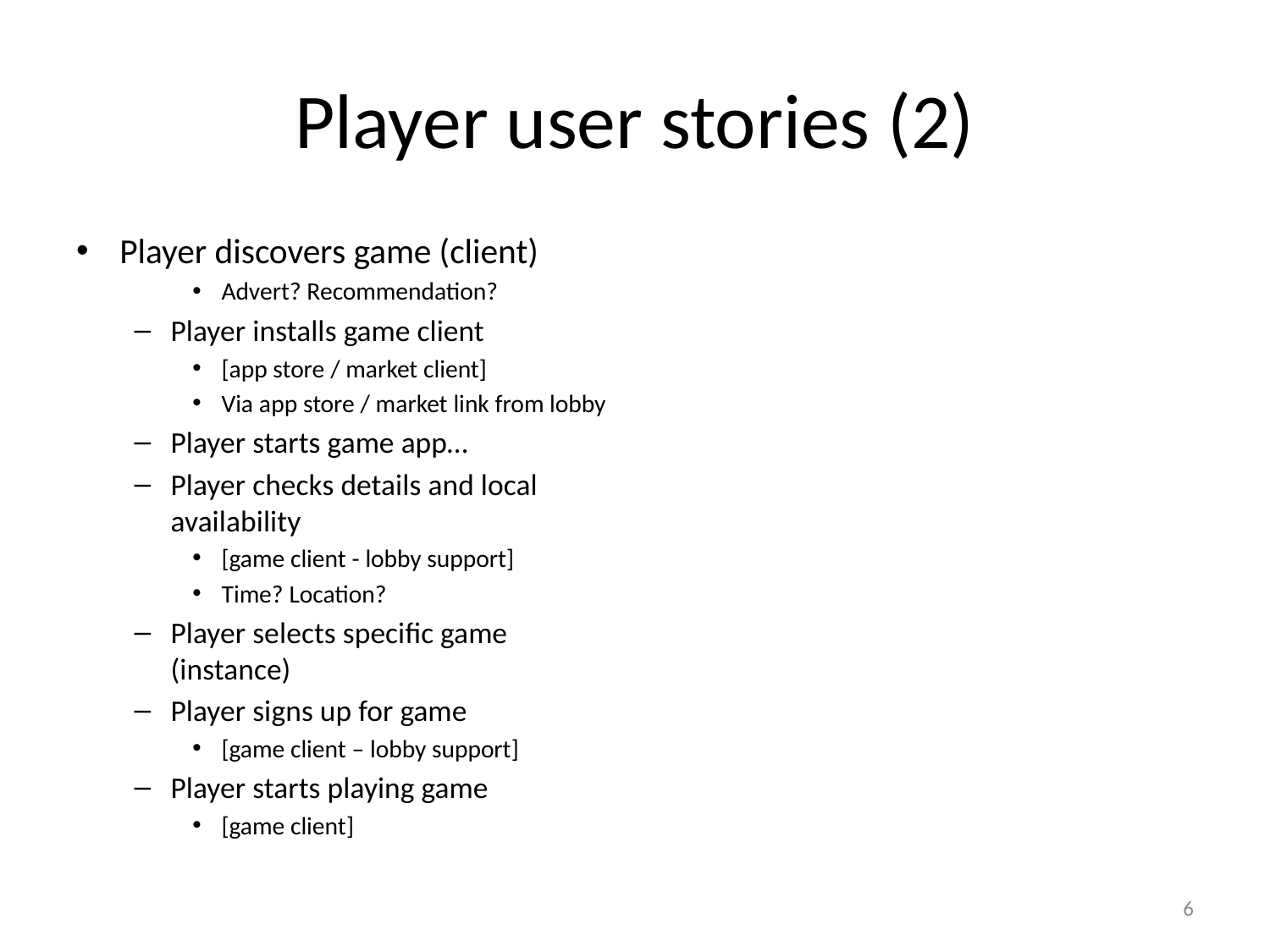

# Player user stories (2)
Player discovers game (client)
Advert? Recommendation?
Player installs game client
[app store / market client]
Via app store / market link from lobby
Player starts game app…
Player checks details and local availability
[game client - lobby support]
Time? Location?
Player selects specific game (instance)
Player signs up for game
[game client – lobby support]
Player starts playing game
[game client]

6